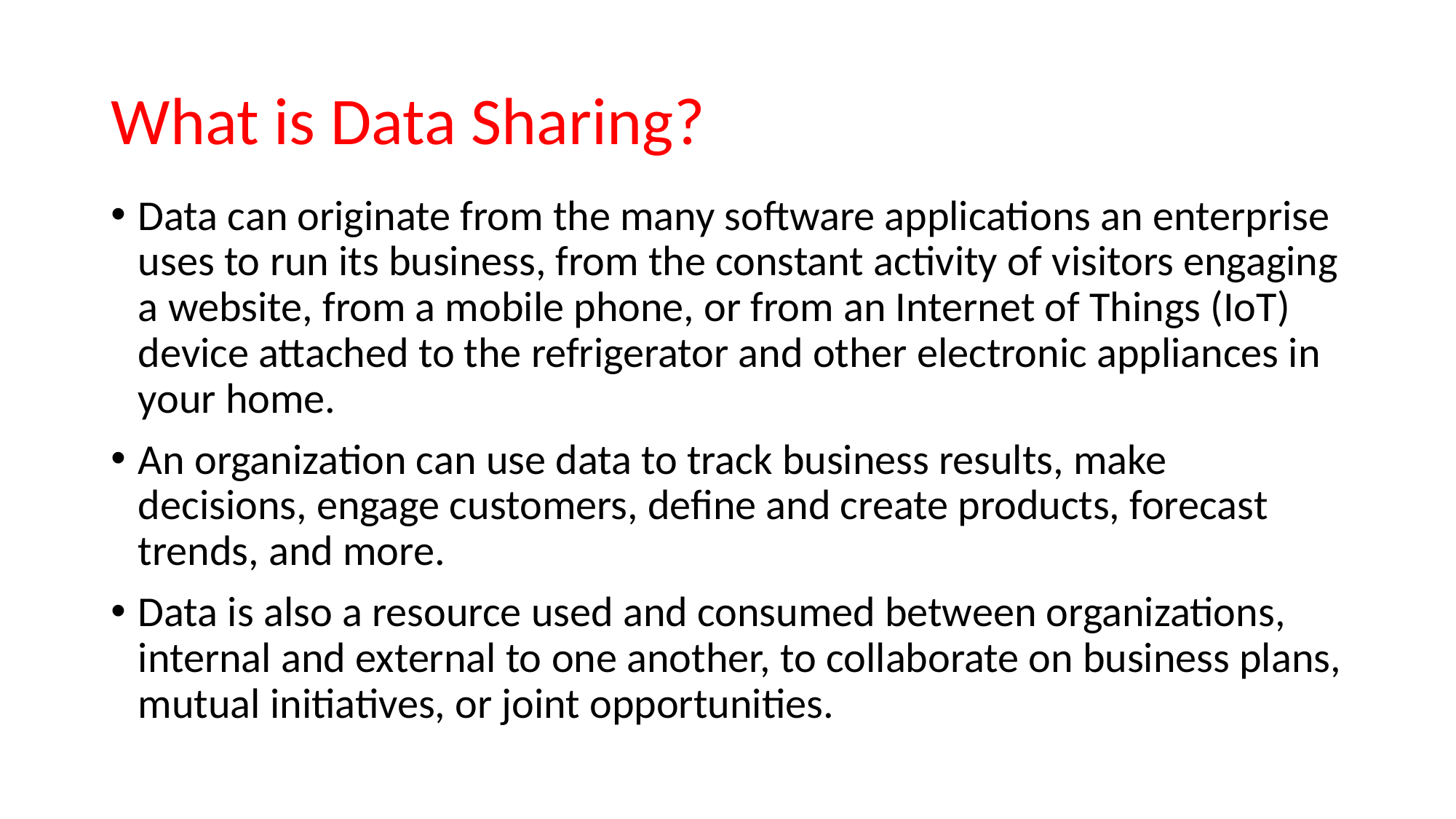

# What is Data Sharing?
Data can originate from the many software applications an enterprise uses to run its business, from the constant activity of visitors engaging a website, from a mobile phone, or from an Internet of Things (IoT) device attached to the refrigerator and other electronic appliances in your home.
An organization can use data to track business results, make decisions, engage customers, define and create products, forecast trends, and more.
Data is also a resource used and consumed between organizations, internal and external to one another, to collaborate on business plans, mutual initiatives, or joint opportunities.